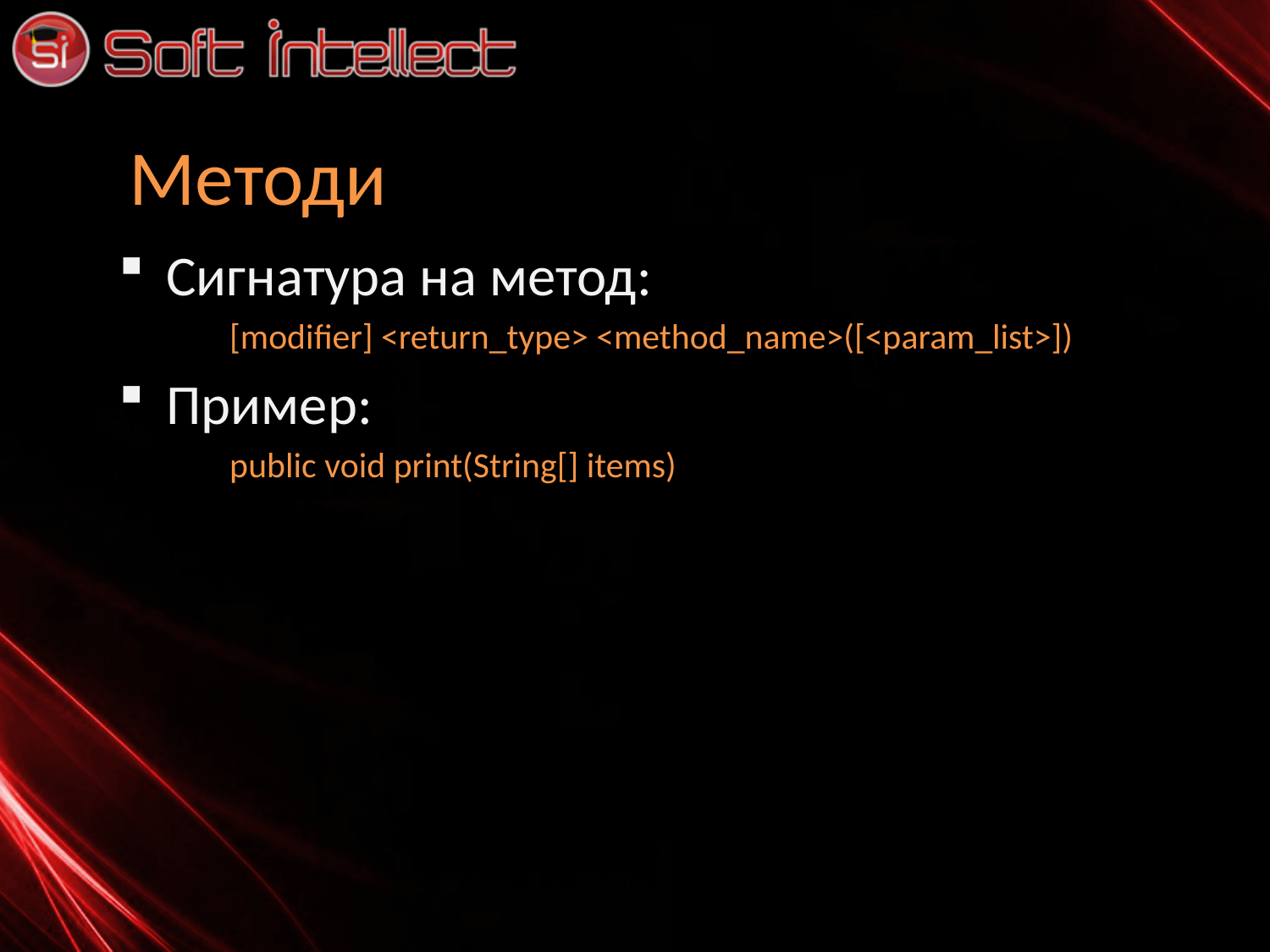

# Методи
Сигнатура на метод:
[modifier] <return_type> <method_name>([<param_list>])
Пример:
public void print(String[] items)